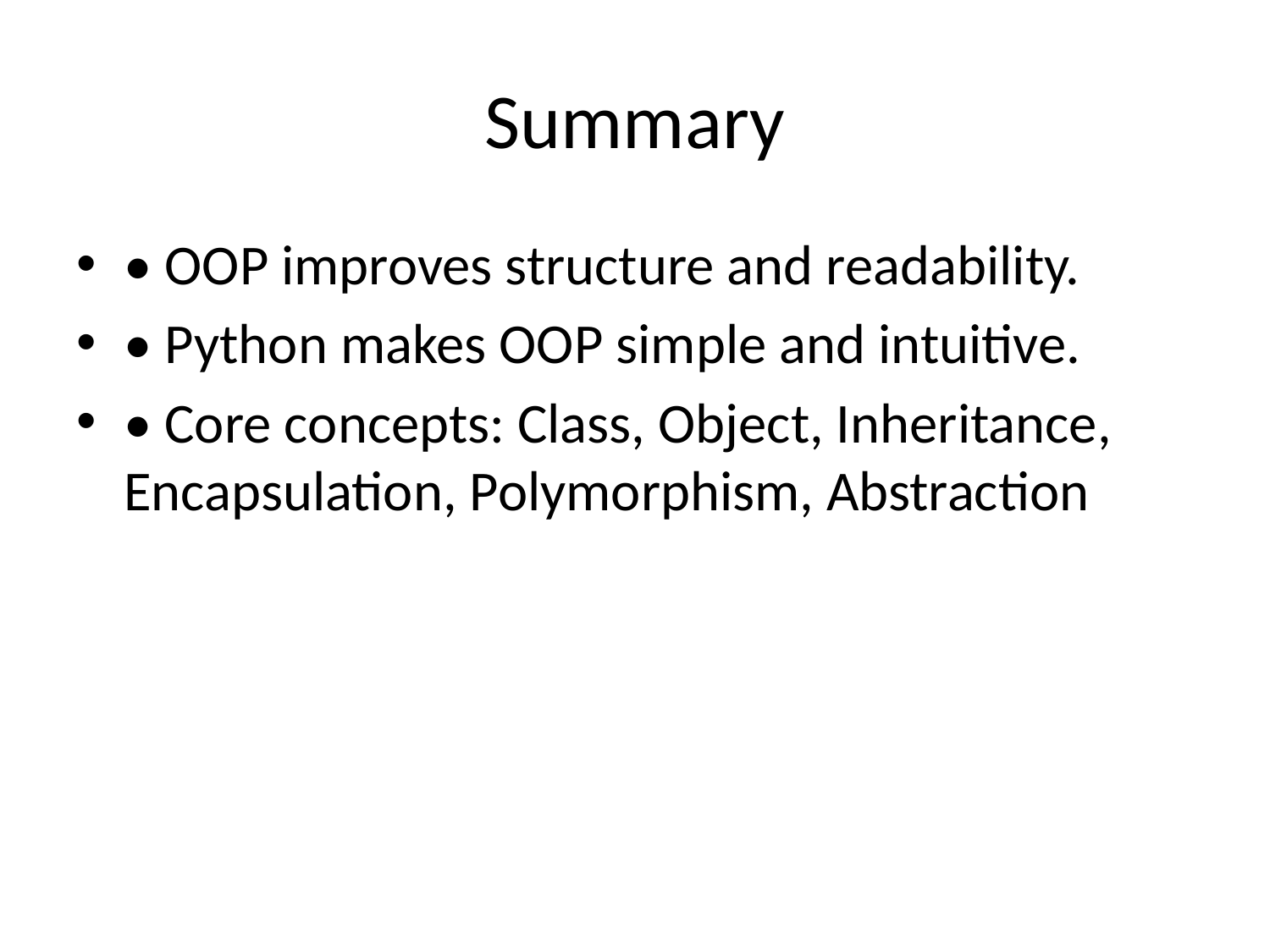

# Summary
• OOP improves structure and readability.
• Python makes OOP simple and intuitive.
• Core concepts: Class, Object, Inheritance, Encapsulation, Polymorphism, Abstraction